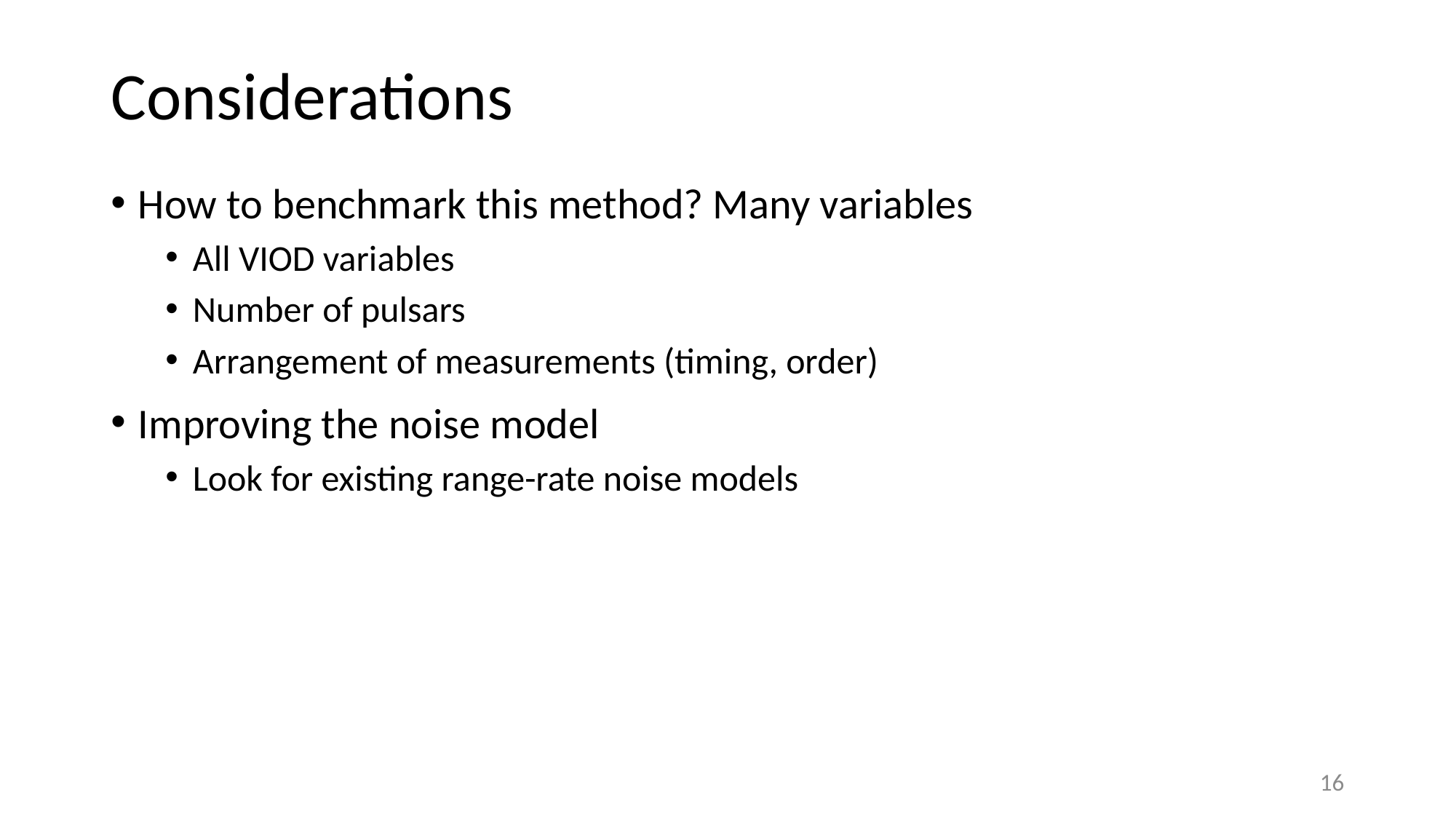

# Considerations
How to benchmark this method? Many variables
All VIOD variables
Number of pulsars
Arrangement of measurements (timing, order)
Improving the noise model
Look for existing range-rate noise models
16